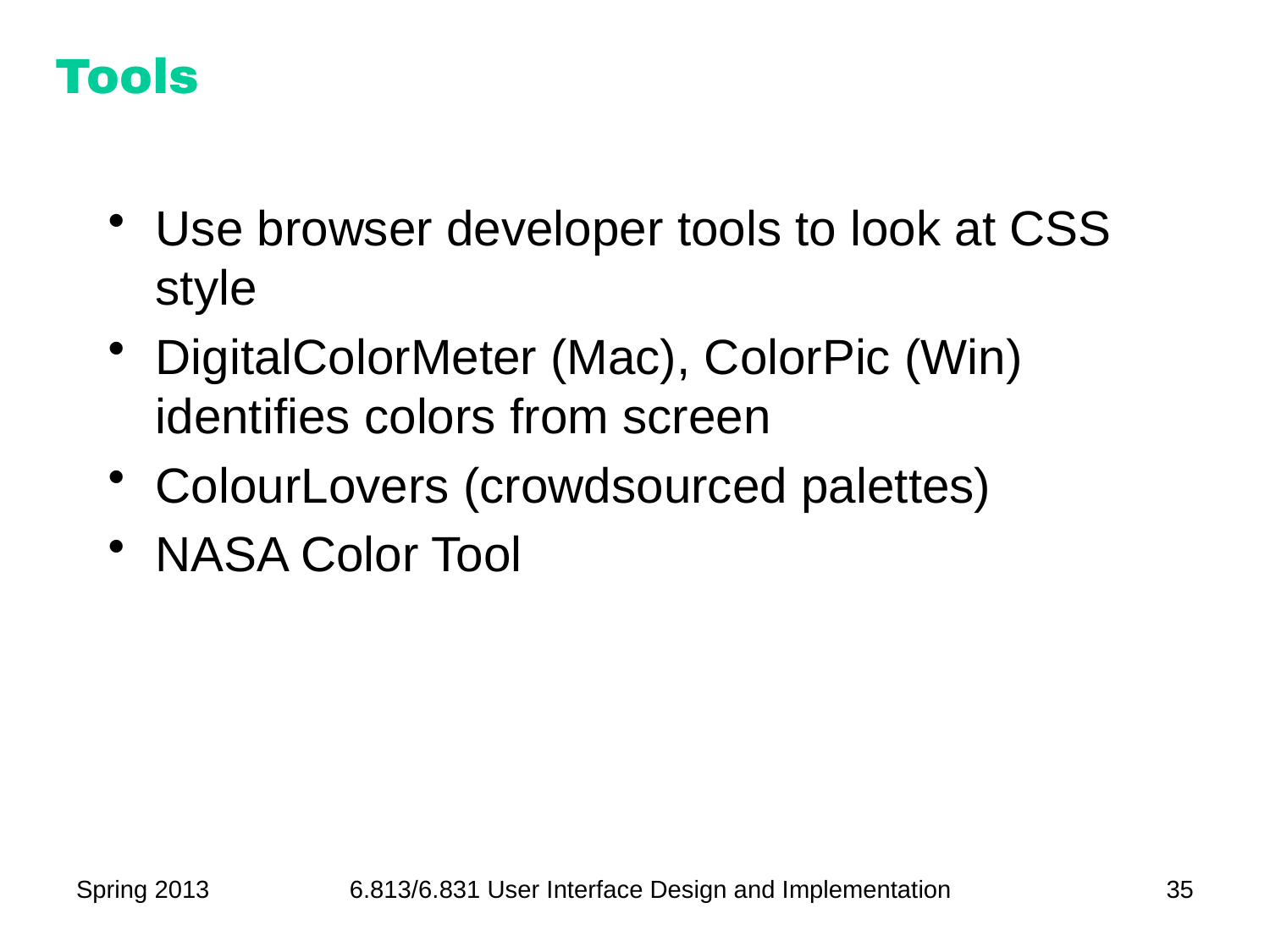

# Tools
Use browser developer tools to look at CSS style
DigitalColorMeter (Mac), ColorPic (Win) identifies colors from screen
ColourLovers (crowdsourced palettes)
NASA Color Tool
Spring 2013
6.813/6.831 User Interface Design and Implementation
35